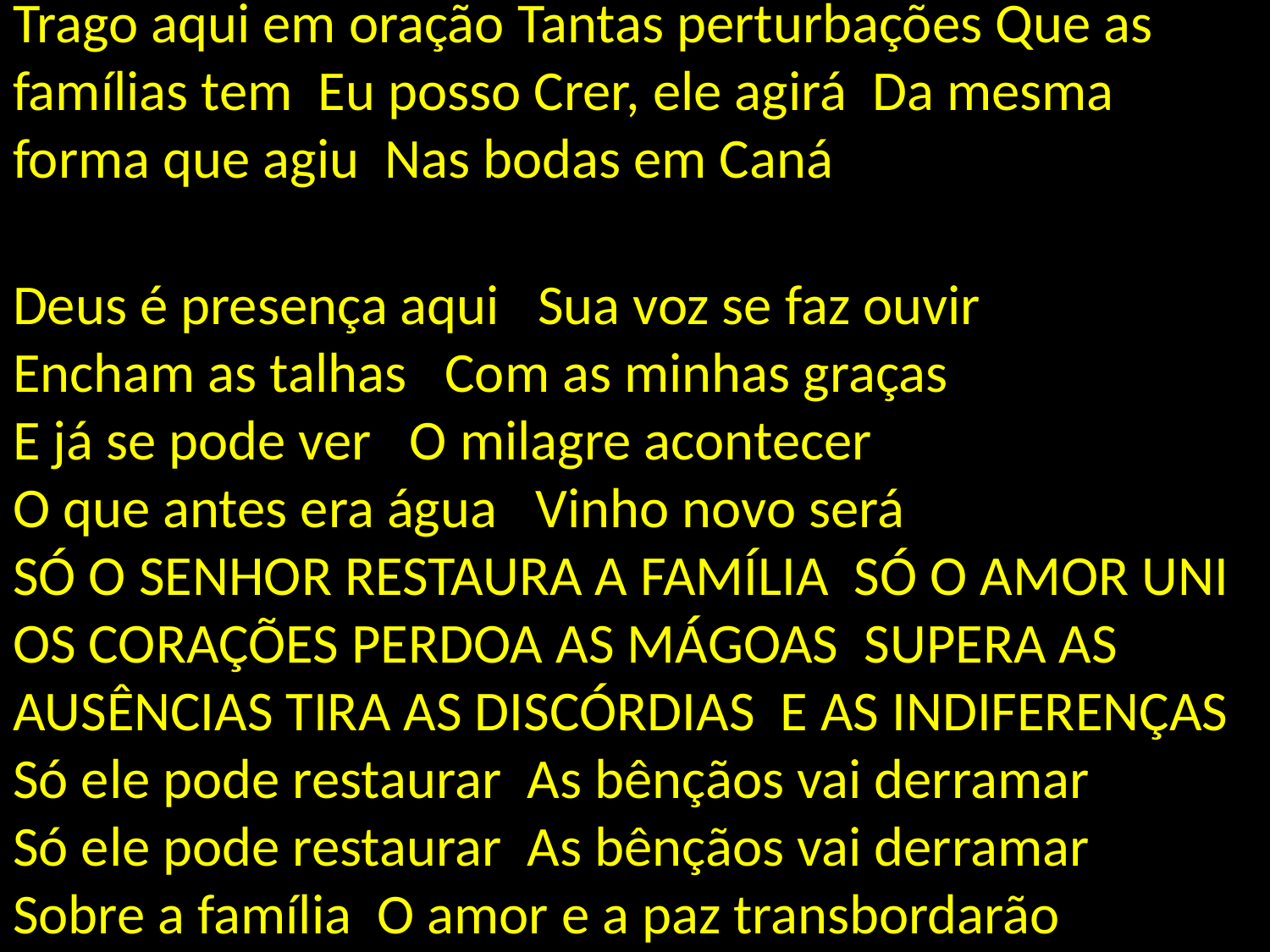

Trago aqui em oração Tantas perturbações Que as famílias tem  Eu posso Crer, ele agirá  Da mesma forma que agiu  Nas bodas em Caná
Deus é presença aqui   Sua voz se faz ouvir
Encham as talhas   Com as minhas graças
E já se pode ver   O milagre acontecer
O que antes era água   Vinho novo será
SÓ O SENHOR RESTAURA A FAMÍLIA  SÓ O AMOR UNI OS CORAÇÕES PERDOA AS MÁGOAS  SUPERA AS AUSÊNCIAS TIRA AS DISCÓRDIAS  E AS INDIFERENÇAS
Só ele pode restaurar  As bênçãos vai derramar
Só ele pode restaurar  As bênçãos vai derramar
Sobre a família  O amor e a paz transbordarão